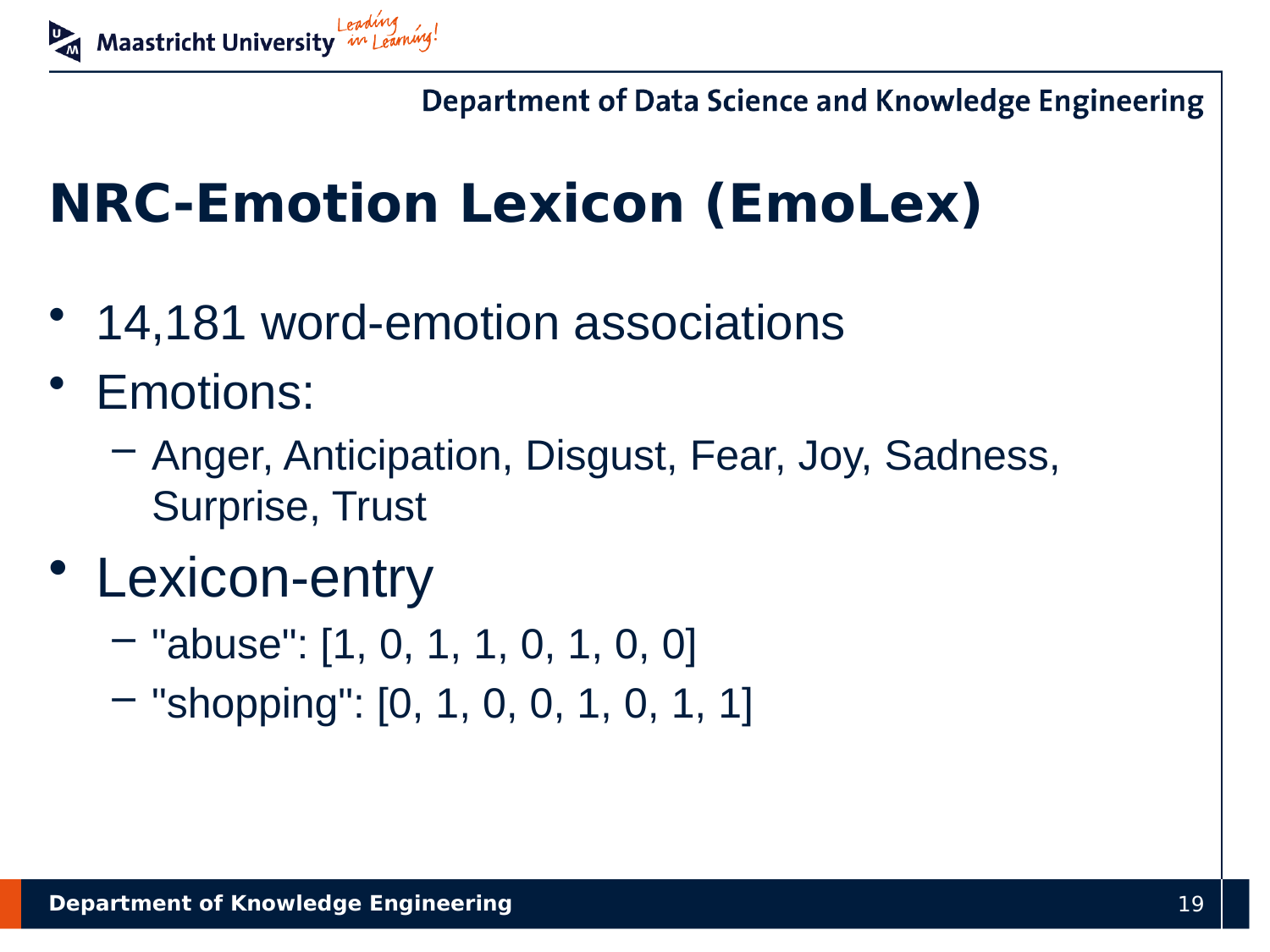

# NRC-Emotion Lexicon (EmoLex)
14,181 word-emotion associations
Emotions:
Anger, Anticipation, Disgust, Fear, Joy, Sadness, Surprise, Trust
Lexicon-entry
"abuse": [1, 0, 1, 1, 0, 1, 0, 0]
"shopping": [0, 1, 0, 0, 1, 0, 1, 1]